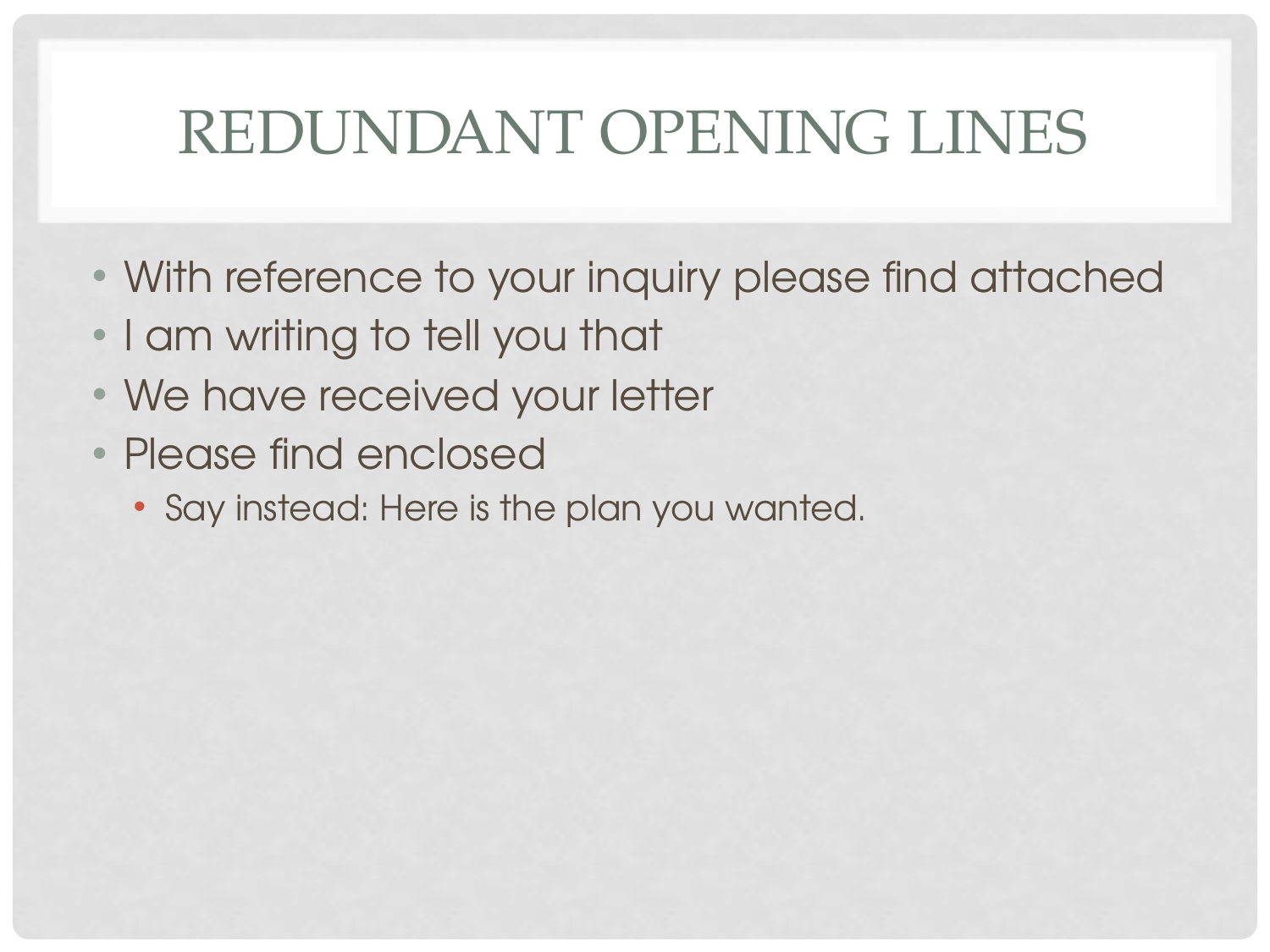

# Redundant opening lines
With reference to your inquiry please find attached
I am writing to tell you that
We have received your letter
Please find enclosed
Say instead: Here is the plan you wanted.